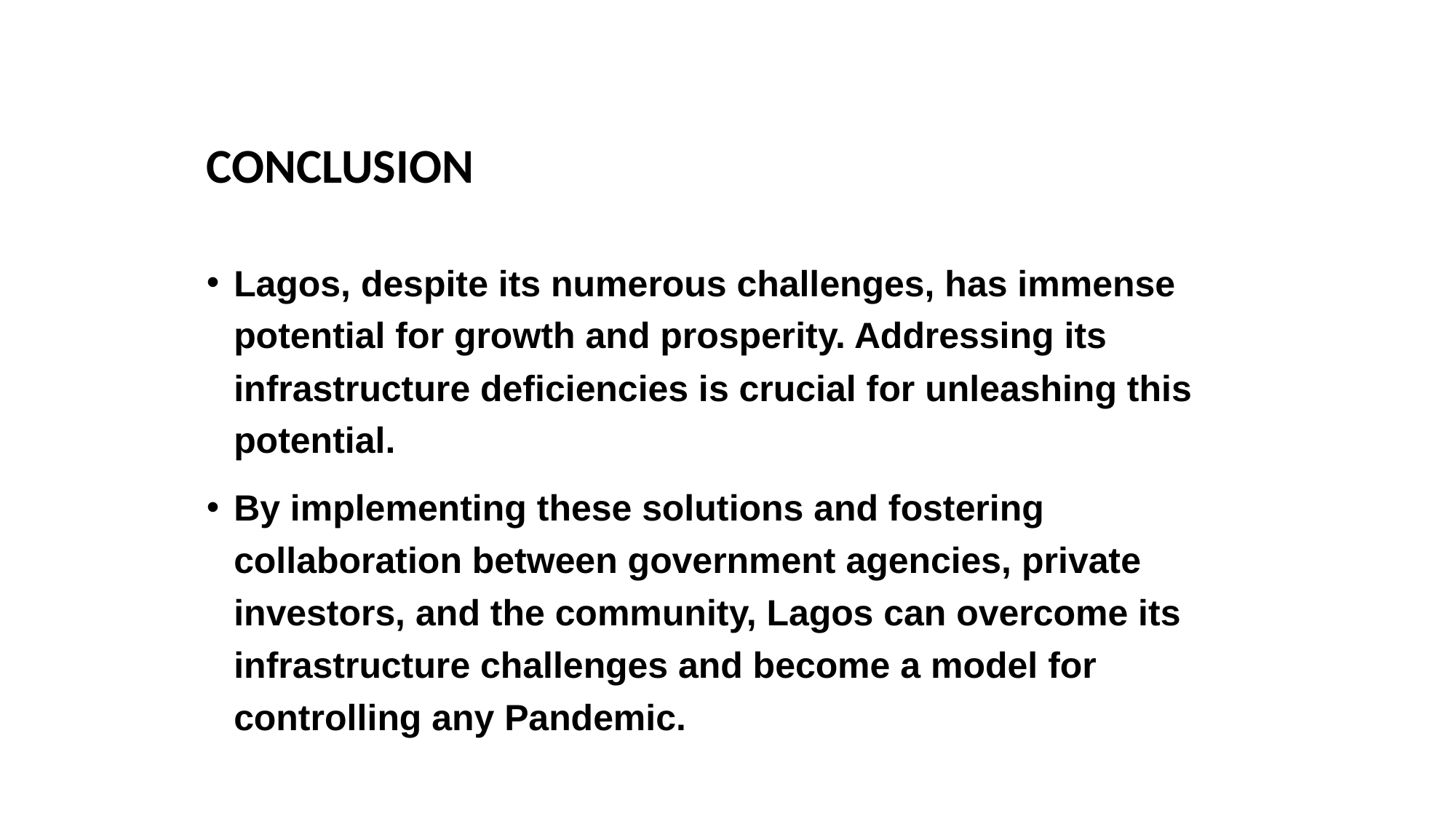

# CONCLUSION
Lagos, despite its numerous challenges, has immense potential for growth and prosperity. Addressing its infrastructure deficiencies is crucial for unleashing this potential.
By implementing these solutions and fostering collaboration between government agencies, private investors, and the community, Lagos can overcome its infrastructure challenges and become a model for controlling any Pandemic.